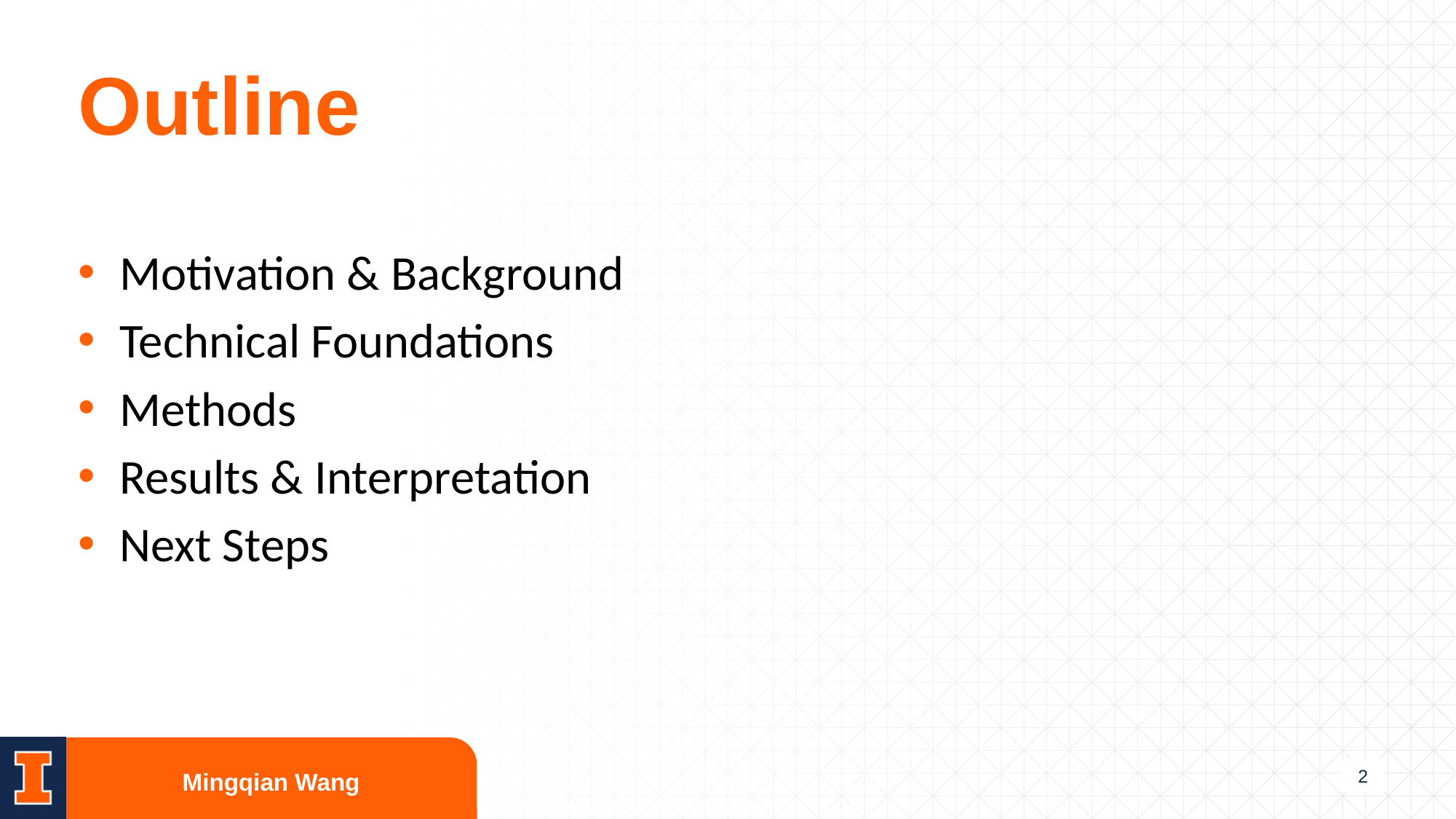

# Outline
Motivation & Background
Technical Foundations
Methods
Results & Interpretation
Next Steps
2
Mingqian Wang